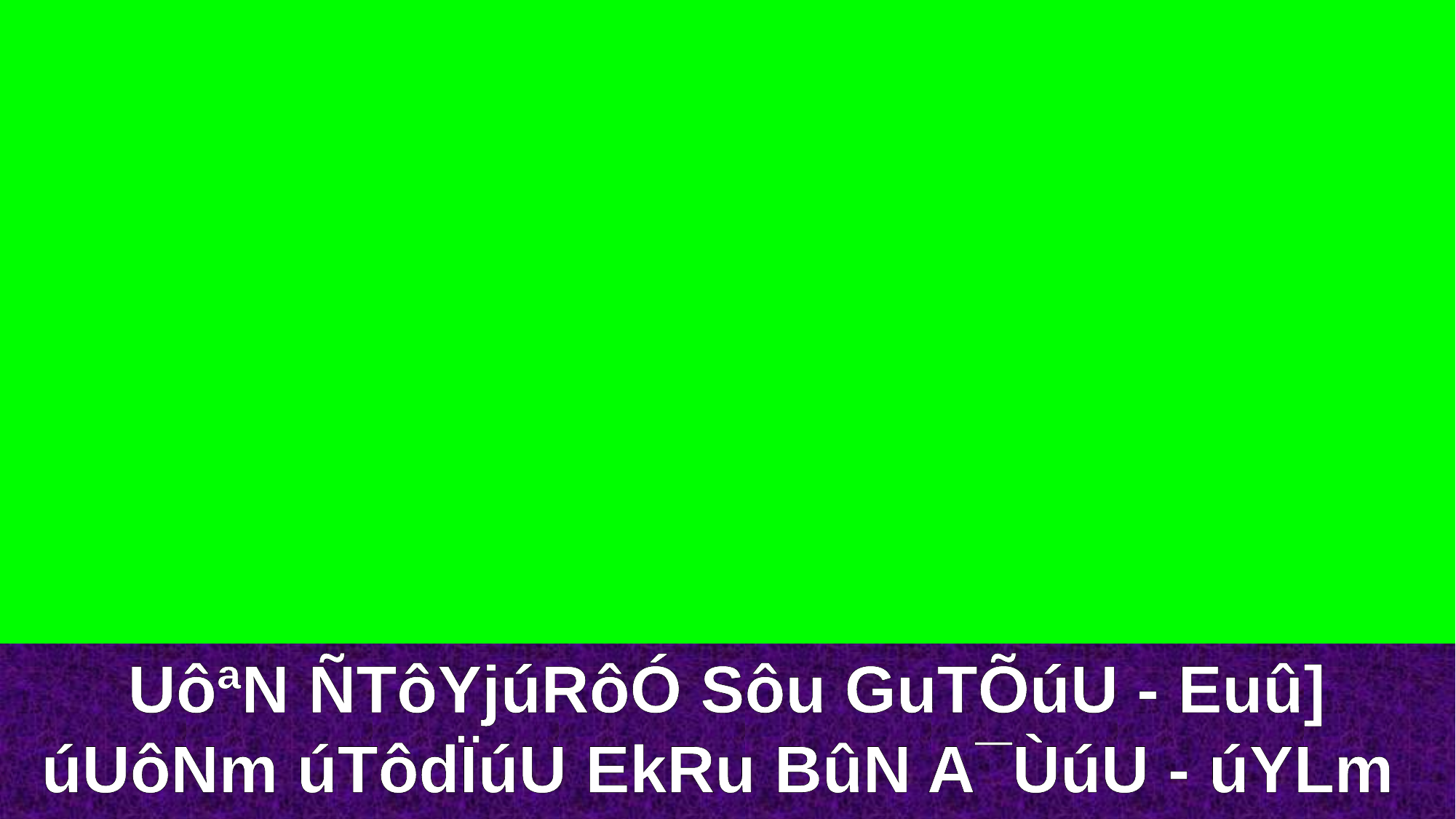

UôªN ÑTôYjúRôÓ Sôu GuTÕúU - Euû] úUôNm úTôdÏúU EkRu BûN A¯ÙúU - úYLm